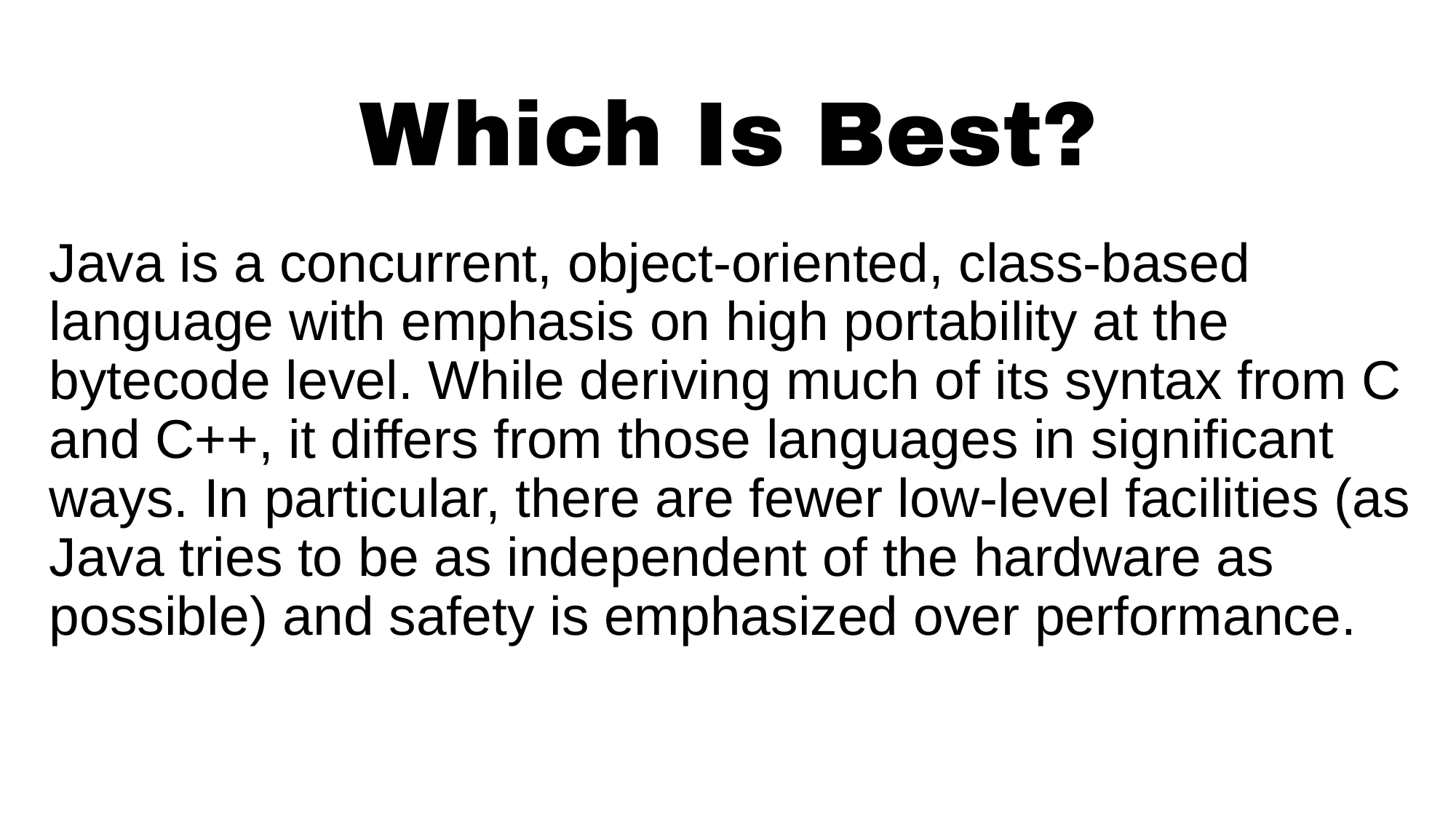

# Which Is Best?
Java is a concurrent, object-oriented, class-based language with emphasis on high portability at the bytecode level. While deriving much of its syntax from C and C++, it differs from those languages in significant ways. In particular, there are fewer low-level facilities (as Java tries to be as independent of the hardware as possible) and safety is emphasized over performance.